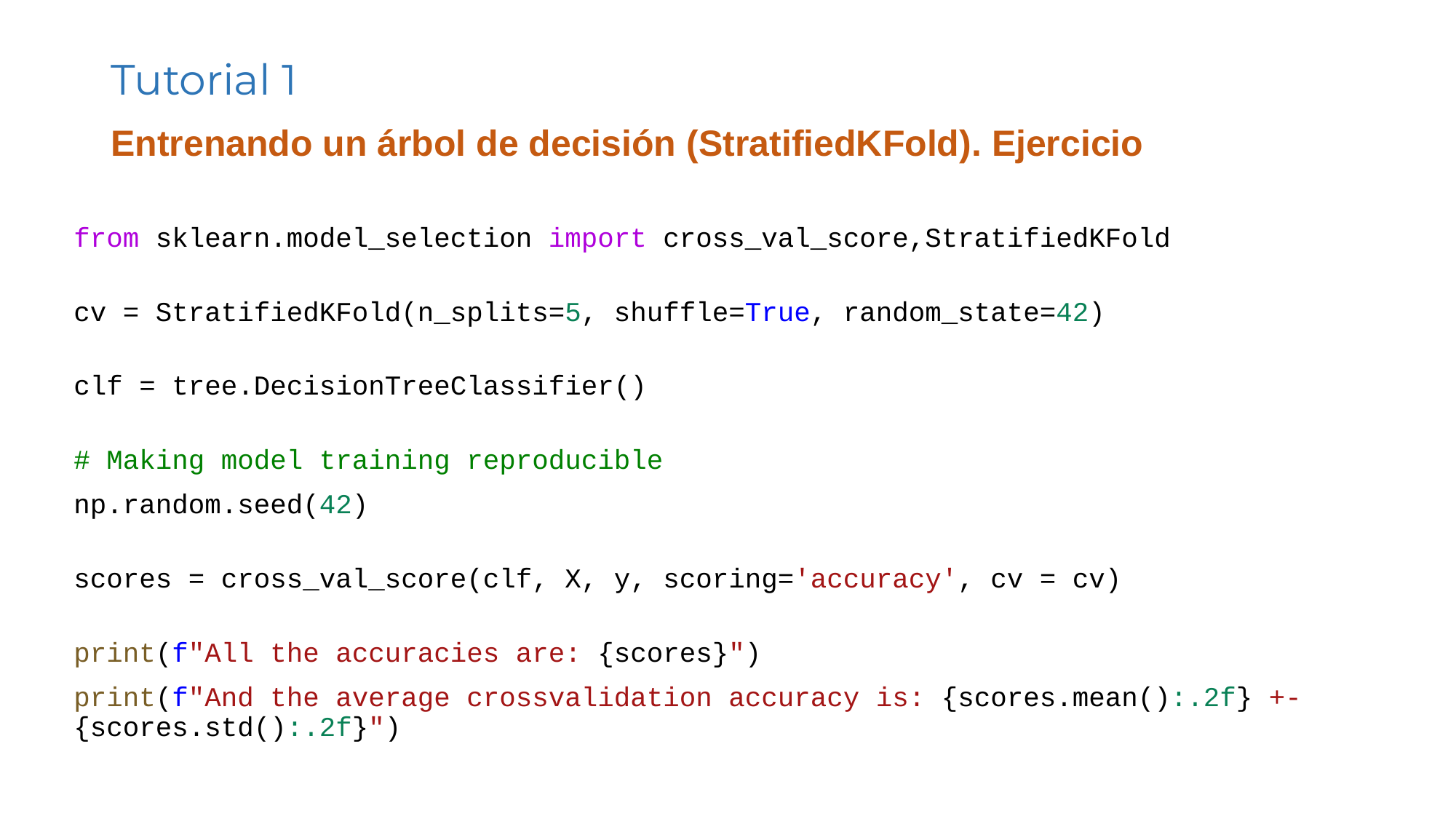

# Tutorial 1
Entrenando un árbol de decisión (StratifiedKFold). Ejercicio
from sklearn.model_selection import cross_val_score,StratifiedKFold
cv = StratifiedKFold(n_splits=5, shuffle=True, random_state=42)
clf = tree.DecisionTreeClassifier()
# Making model training reproducible
np.random.seed(42)
scores = cross_val_score(clf, X, y, scoring='accuracy', cv = cv)
print(f"All the accuracies are: {scores}")
print(f"And the average crossvalidation accuracy is: {scores.mean():.2f} +- {scores.std():.2f}")